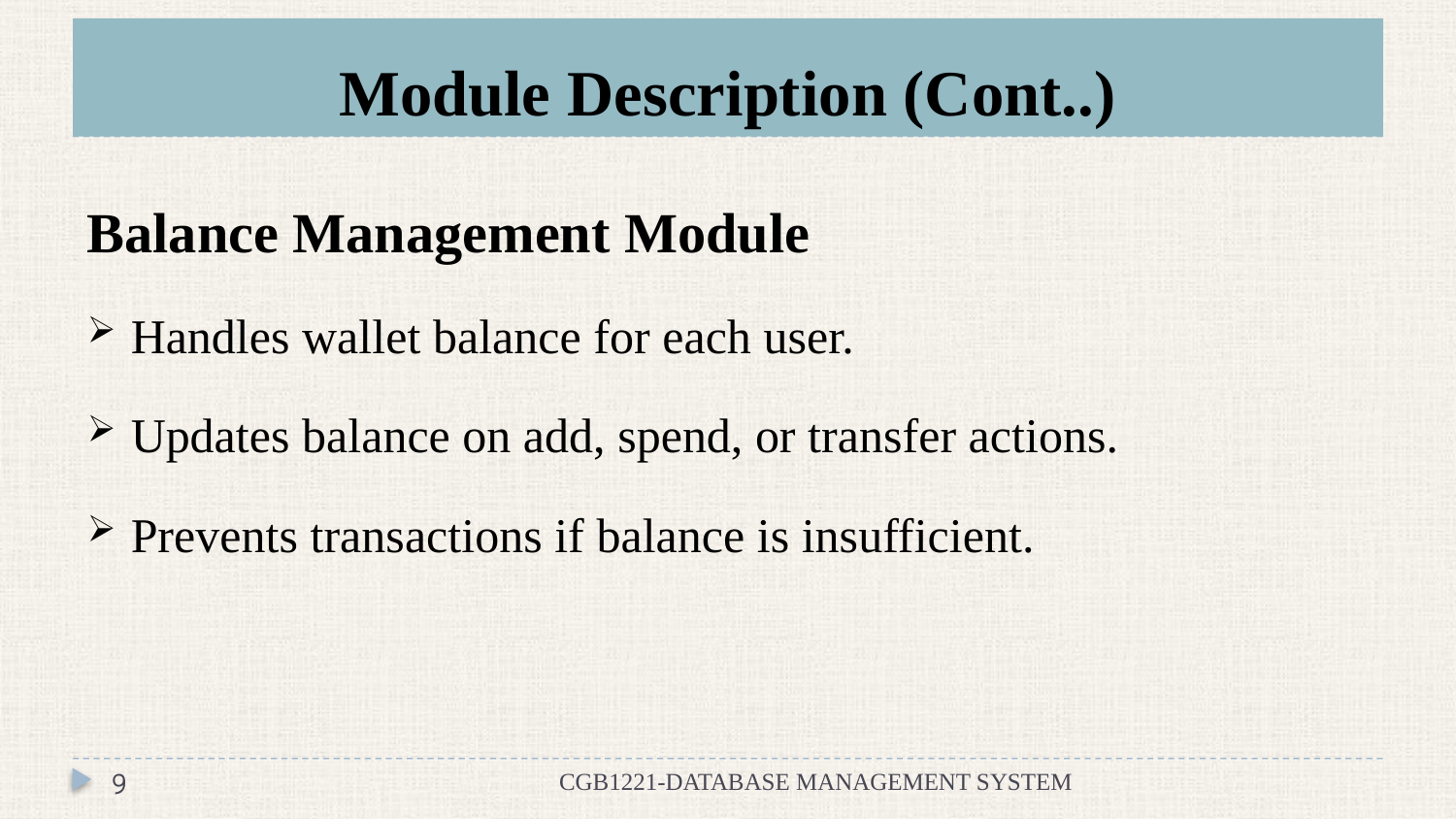

# Module Description (Cont..)
Balance Management Module
Handles wallet balance for each user.
Updates balance on add, spend, or transfer actions.
Prevents transactions if balance is insufficient.

9
CGB1221-DATABASE MANAGEMENT SYSTEM